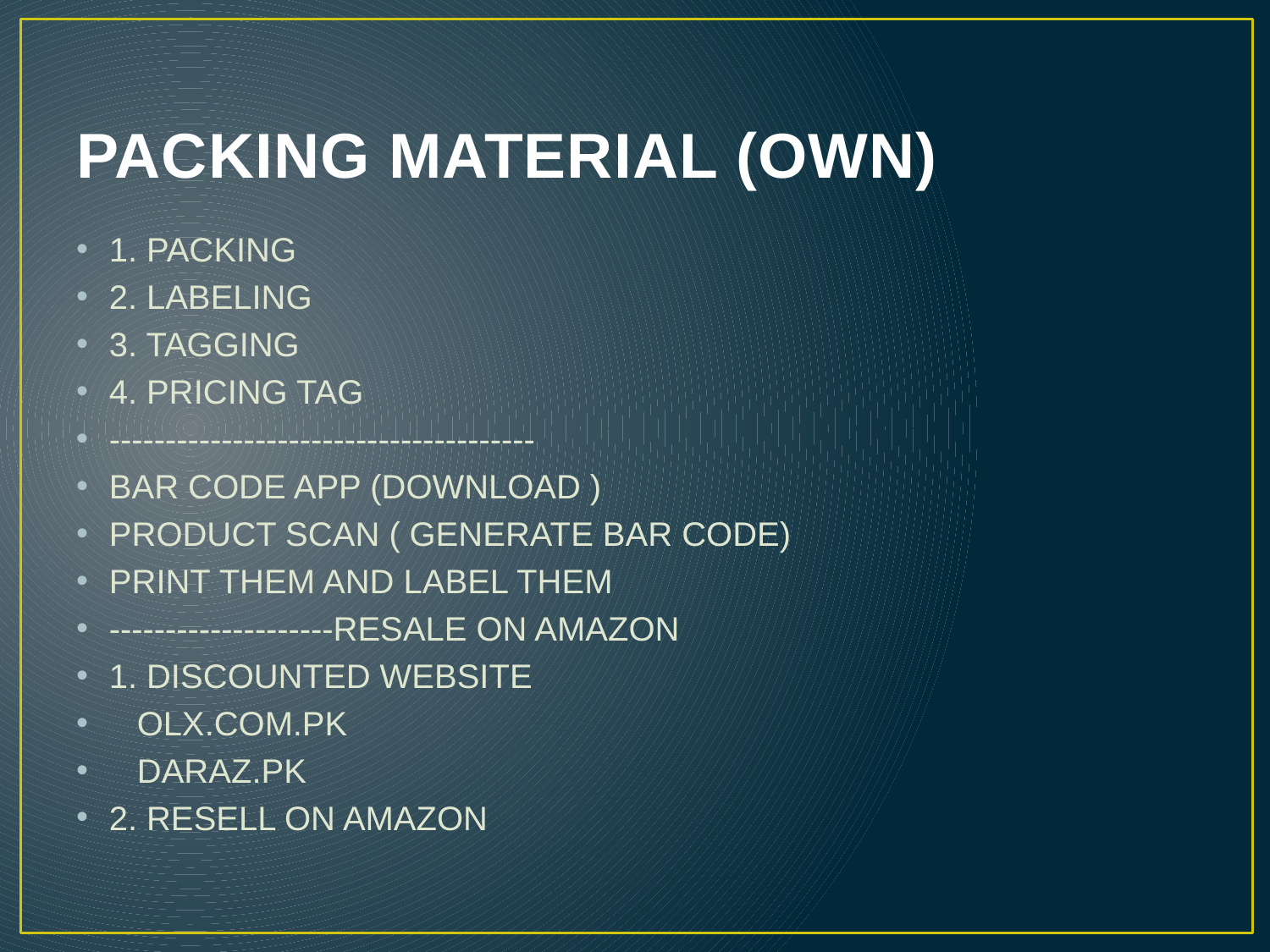

# PACKING MATERIAL (OWN)
1. PACKING
2. LABELING
3. TAGGING
4. PRICING TAG
--------------------------------------
BAR CODE APP (DOWNLOAD )
PRODUCT SCAN ( GENERATE BAR CODE)
PRINT THEM AND LABEL THEM
--------------------RESALE ON AMAZON
1. DISCOUNTED WEBSITE
   OLX.COM.PK
   DARAZ.PK
2. RESELL ON AMAZON